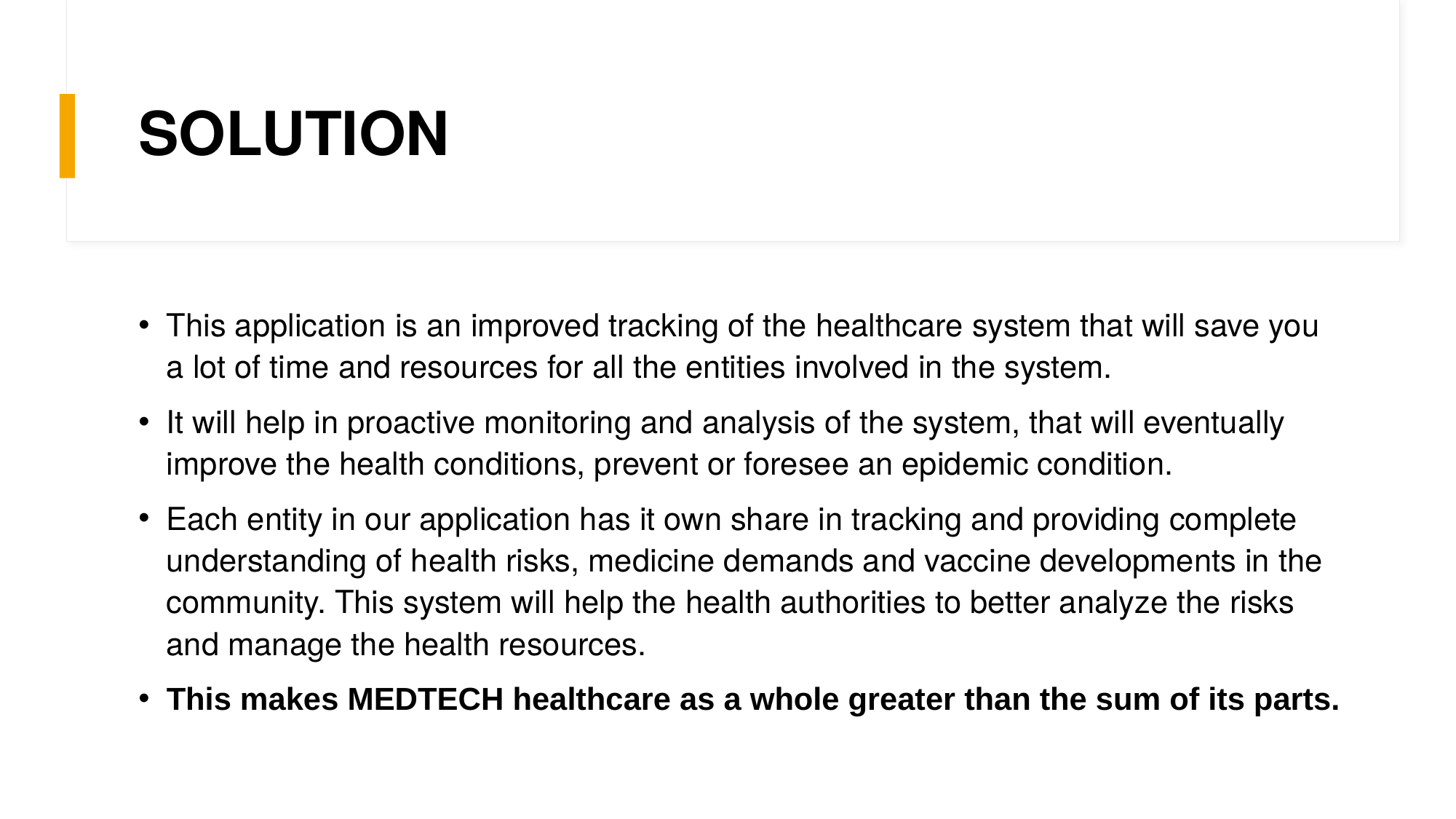

# SOLUTION
This application is an improved tracking of the healthcare system that will save you a lot of time and resources for all the entities involved in the system.
It will help in proactive monitoring and analysis of the system, that will eventually improve the health conditions, prevent or foresee an epidemic condition.
Each entity in our application has it own share in tracking and providing complete understanding of health risks, medicine demands and vaccine developments in the community. This system will help the health authorities to better analyze the risks and manage the health resources.
This makes MEDTECH healthcare as a whole greater than the sum of its parts.